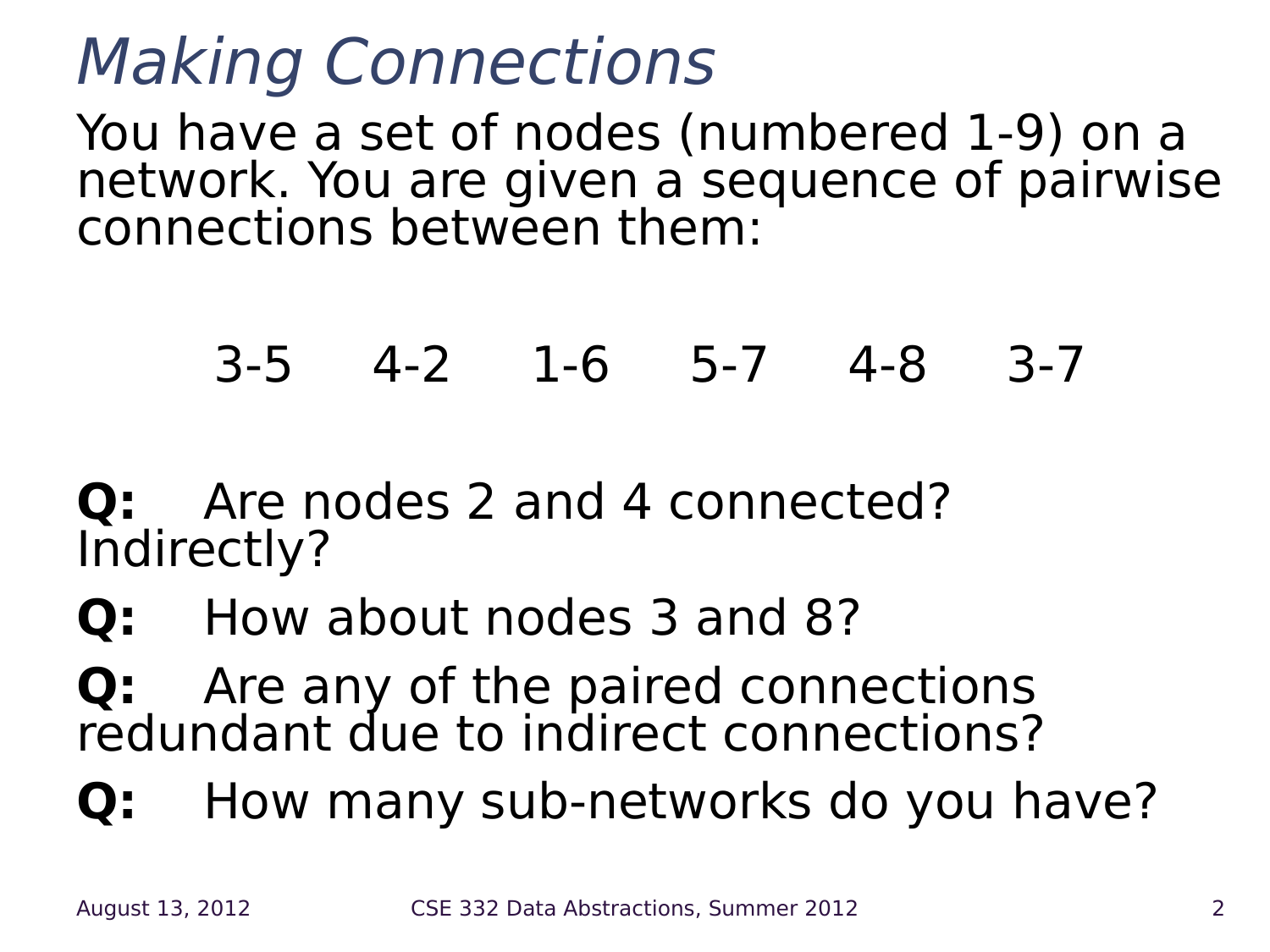

# Making Connections
You have a set of nodes (numbered 1-9) on a network. You are given a sequence of pairwise connections between them:

3-5     4-2     1-6     5-7     4-8     3-7

Q:	Are nodes 2 and 4 connected?  Indirectly?
Q:	How about nodes 3 and 8?
Q:	Are any of the paired connections 	redundant due to indirect connections?
Q:	How many sub-networks do you have?
August 13, 2012
CSE 332 Data Abstractions, Summer 2012
2